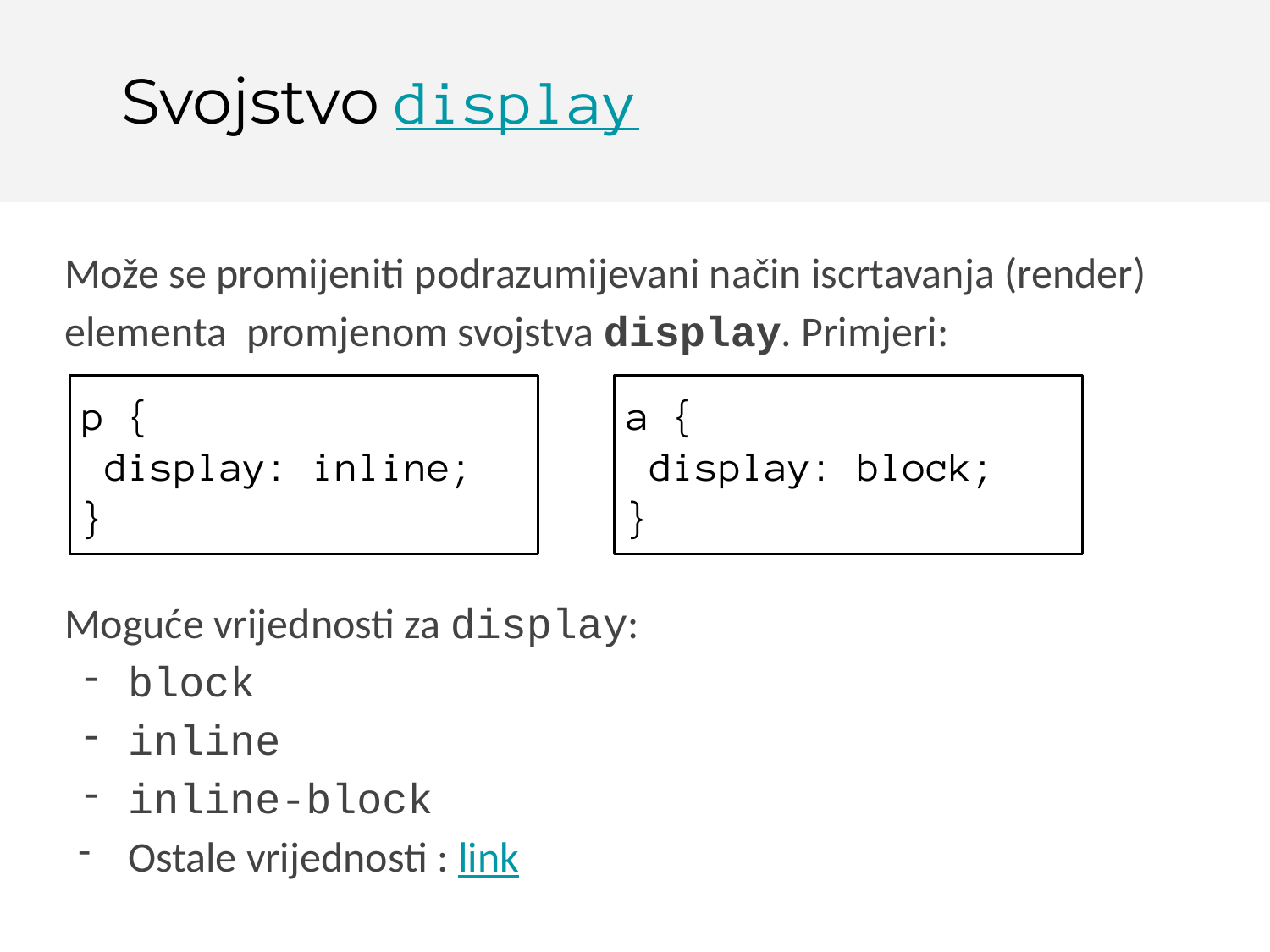

Svojstvo display
Može se promijeniti podrazumijevani način iscrtavanja (render) elementa  promjenom svojstva display. Primjeri:

Moguće vrijednosti za display:
block
inline
inline-block
Ostale vrijednosti : link
p {
 display: inline;
}
a {
 display: block;
}